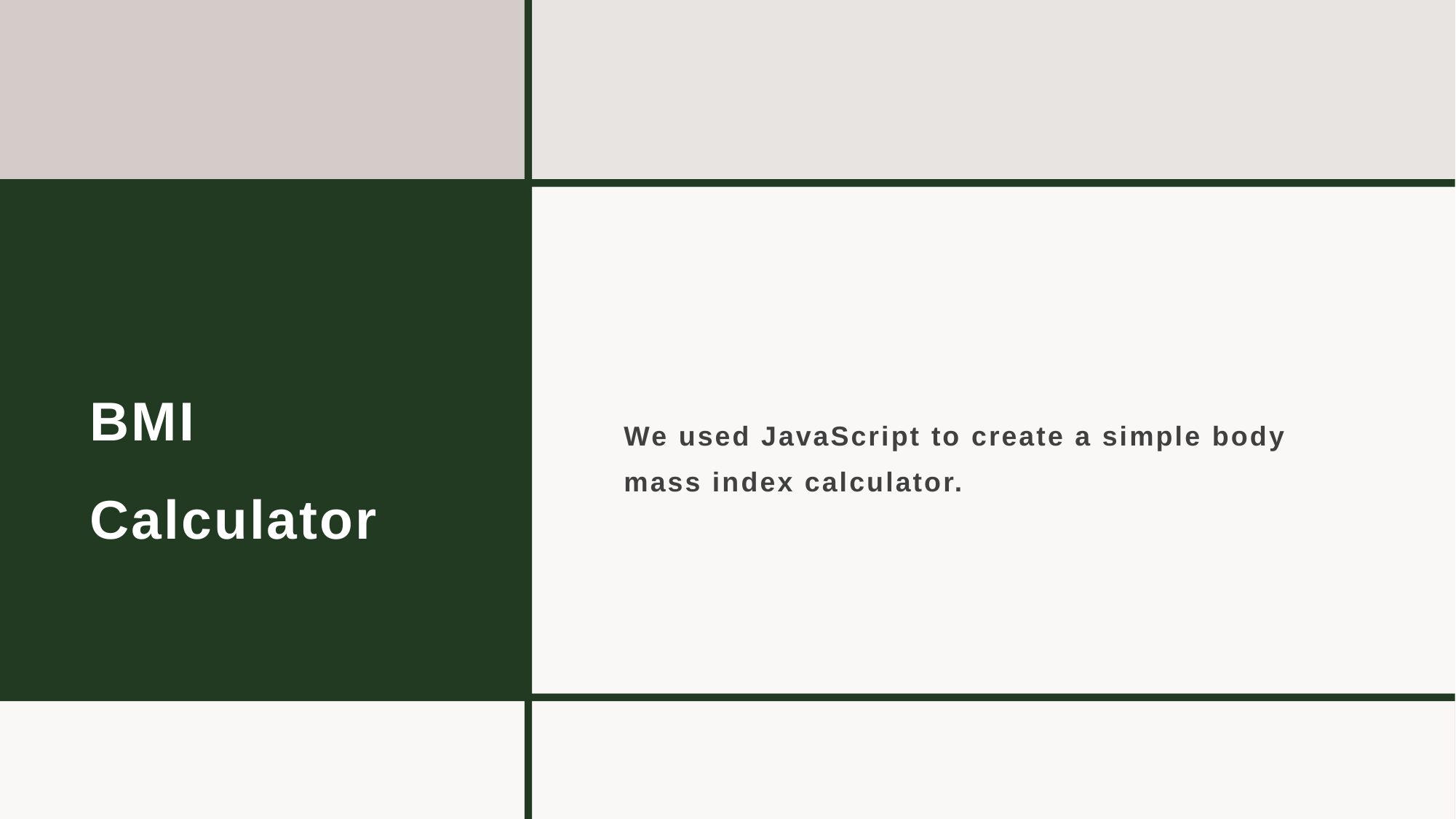

# BMI Calculator
We used JavaScript to create a simple body mass index calculator.